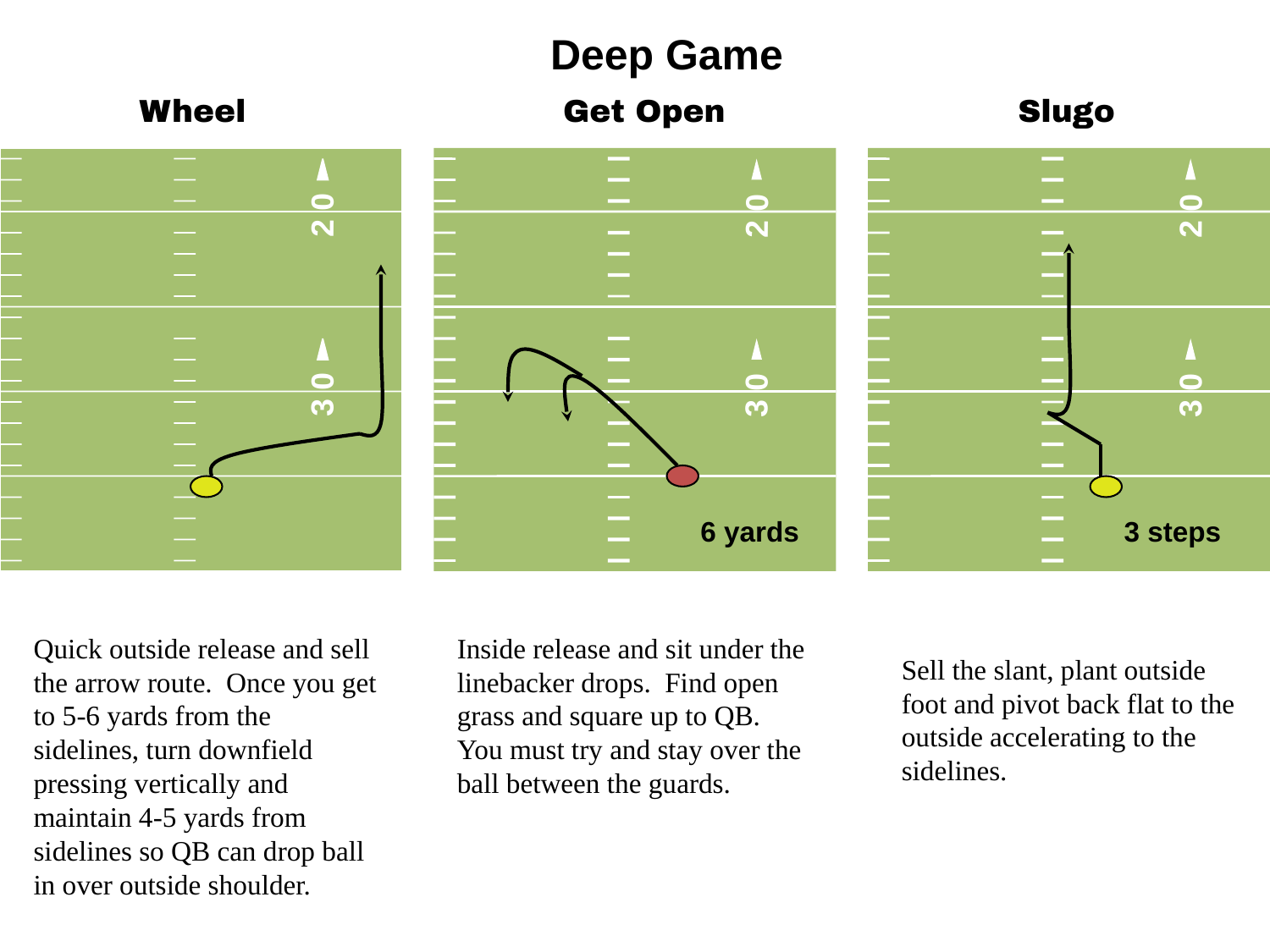

Deep Game
Wheel
Get Open
Slugo

2 0

3 0

2 0

3 0

2 0

3 0

6 yards
3 steps
Quick outside release and sell the arrow route.  Once you get to 5-6 yards from the sidelines, turn downfield pressing vertically and maintain 4-5 yards from sidelines so QB can drop ball in over outside shoulder.
Inside release and sit under the linebacker drops.  Find open grass and square up to QB.  You must try and stay over the ball between the guards.
Sell the slant, plant outside foot and pivot back flat to the outside accelerating to the sidelines.